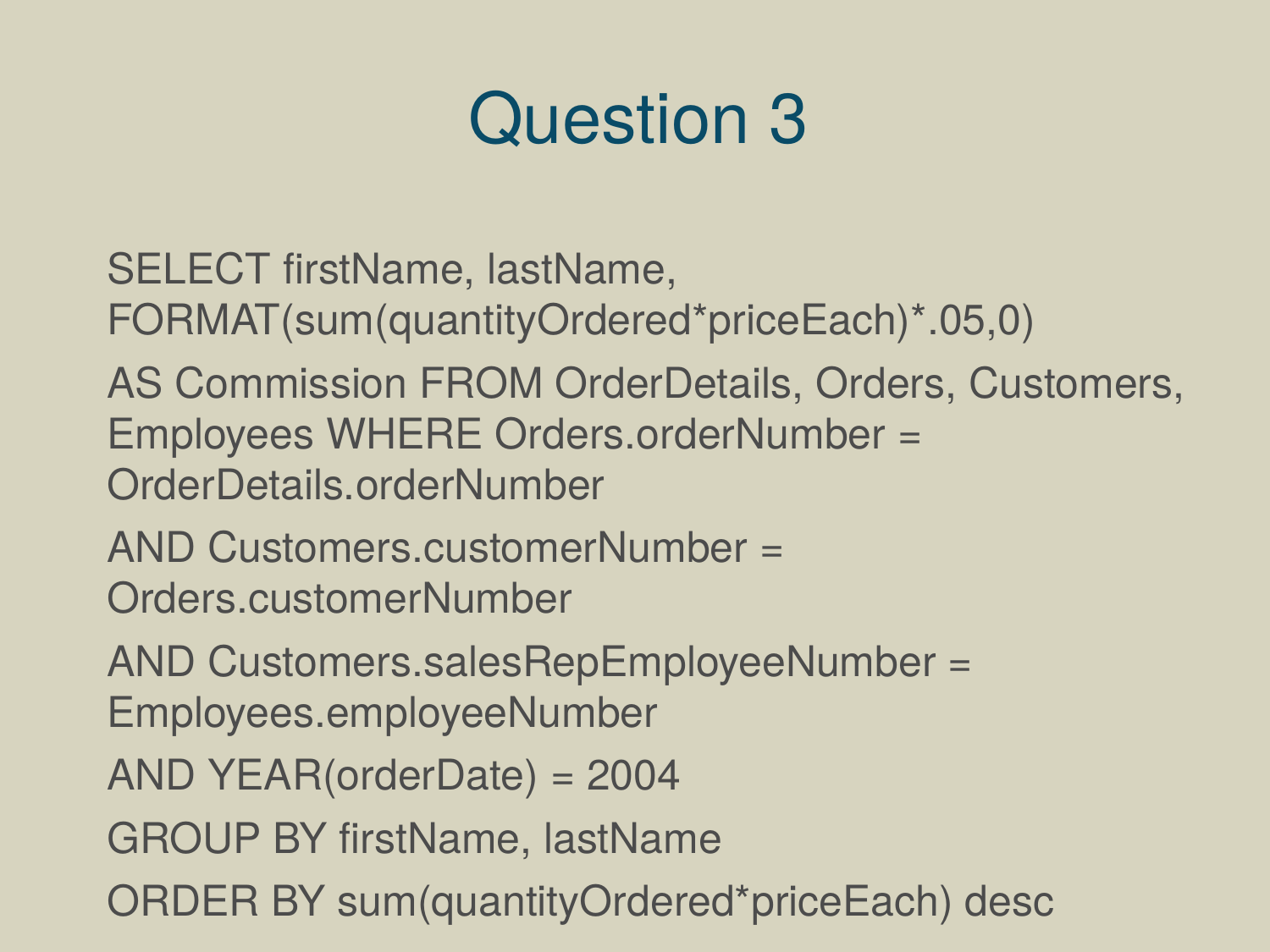

# Question 3
SELECT firstName, lastName, FORMAT(sum(quantityOrdered*priceEach)*.05,0)
AS Commission FROM OrderDetails, Orders, Customers, Employees WHERE Orders.orderNumber = OrderDetails.orderNumber
AND Customers.customerNumber = Orders.customerNumber
AND Customers.salesRepEmployeeNumber = Employees.employeeNumber
AND YEAR(orderDate) = 2004
GROUP BY firstName, lastName
ORDER BY sum(quantityOrdered*priceEach) desc